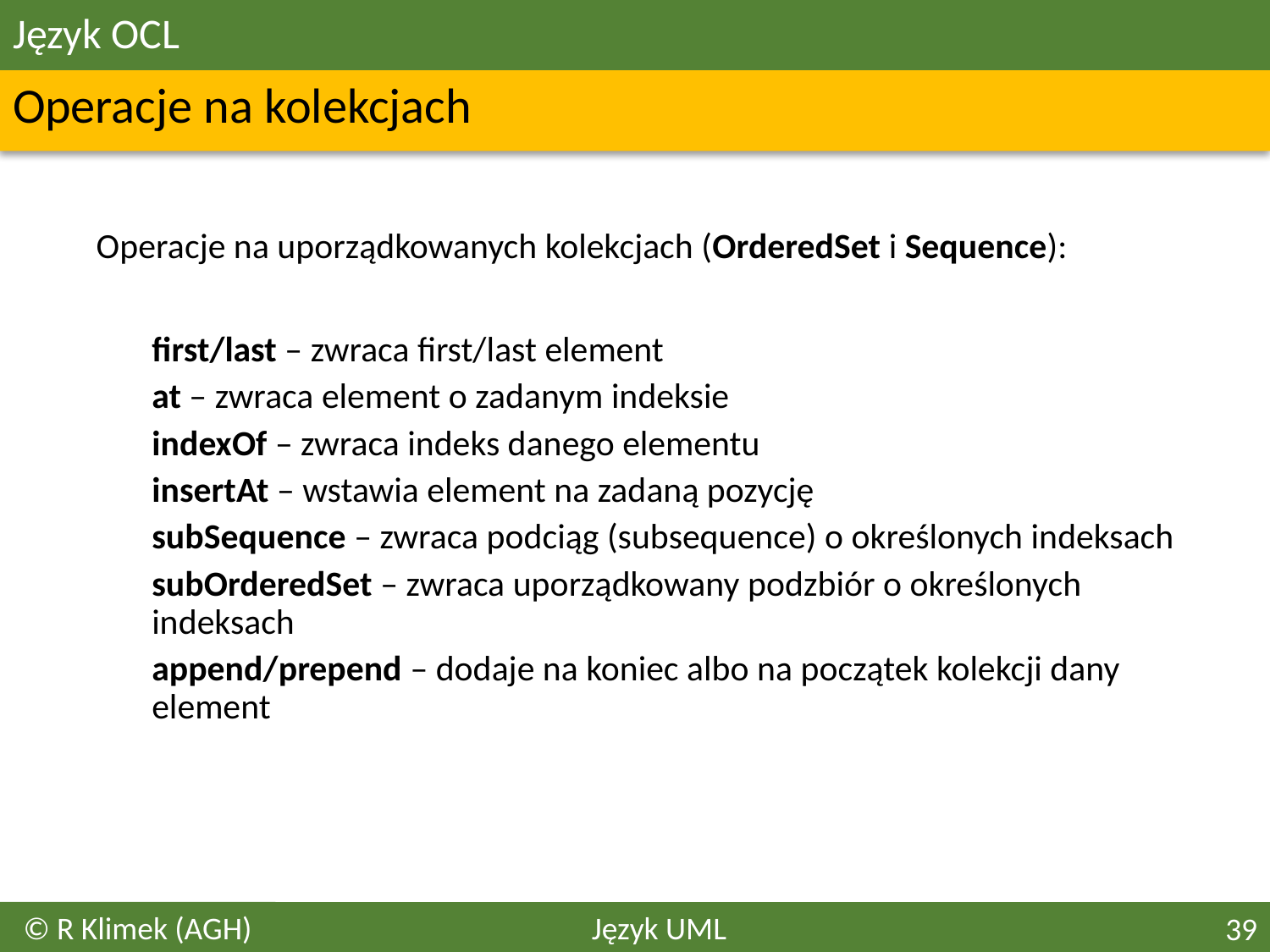

# Język OCL
Operacje na kolekcjach
	 Operacje na uporządkowanych kolekcjach (OrderedSet i Sequence):

	first/last – zwraca first/last element
	at – zwraca element o zadanym indeksie
 	indexOf – zwraca indeks danego elementu
	insertAt – wstawia element na zadaną pozycję
	subSequence – zwraca podciąg (subsequence) o określonych indeksach
	subOrderedSet – zwraca uporządkowany podzbiór o określonych indeksach
	append/prepend – dodaje na koniec albo na początek kolekcji dany element
© R Klimek (AGH)
Język UML
39